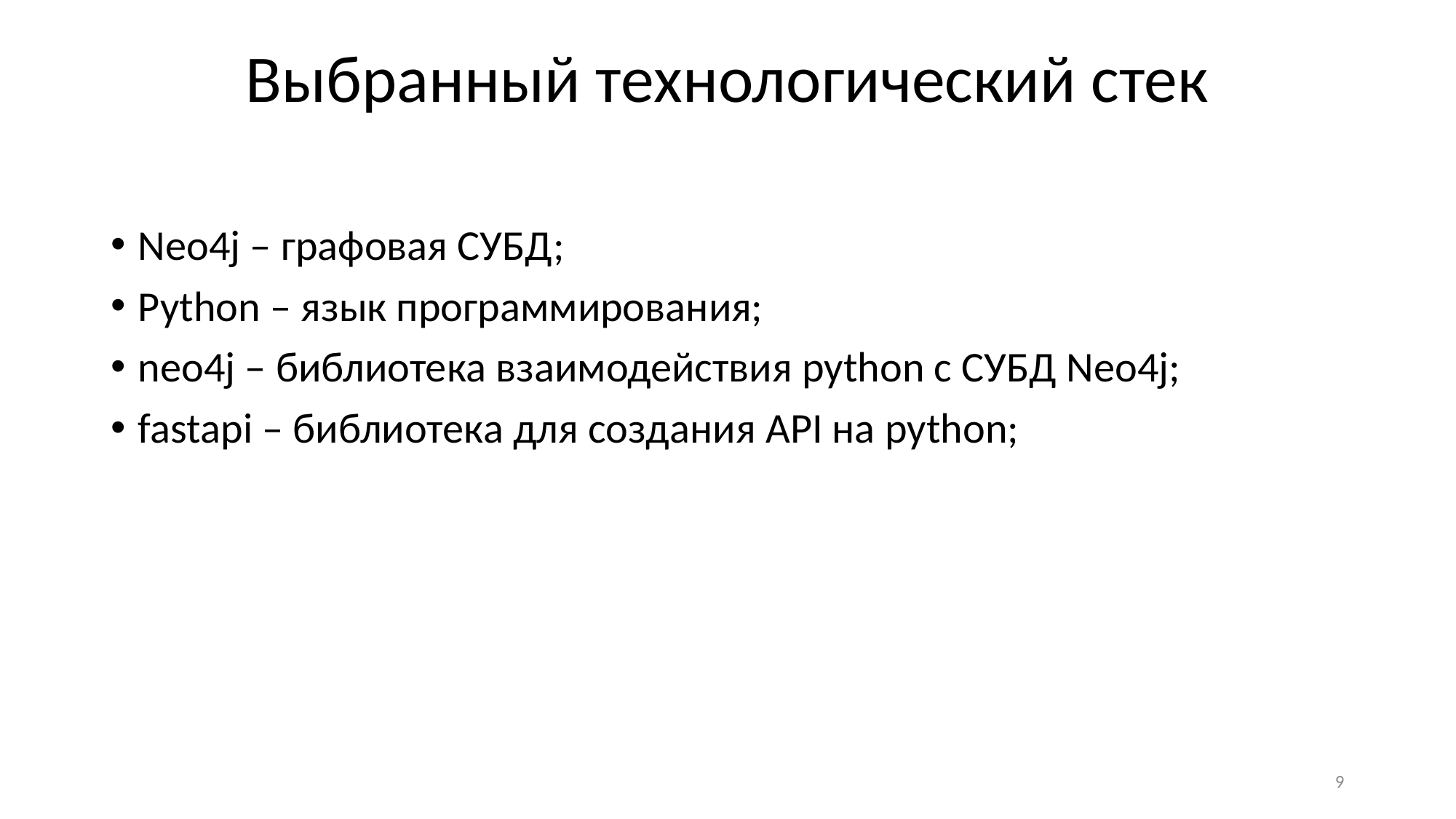

# Выбранный технологический стек
Neo4j – графовая СУБД;
Python – язык программирования;
neo4j – библиотека взаимодействия python с СУБД Neo4j;
fastapi – библиотека для создания API на python;
9